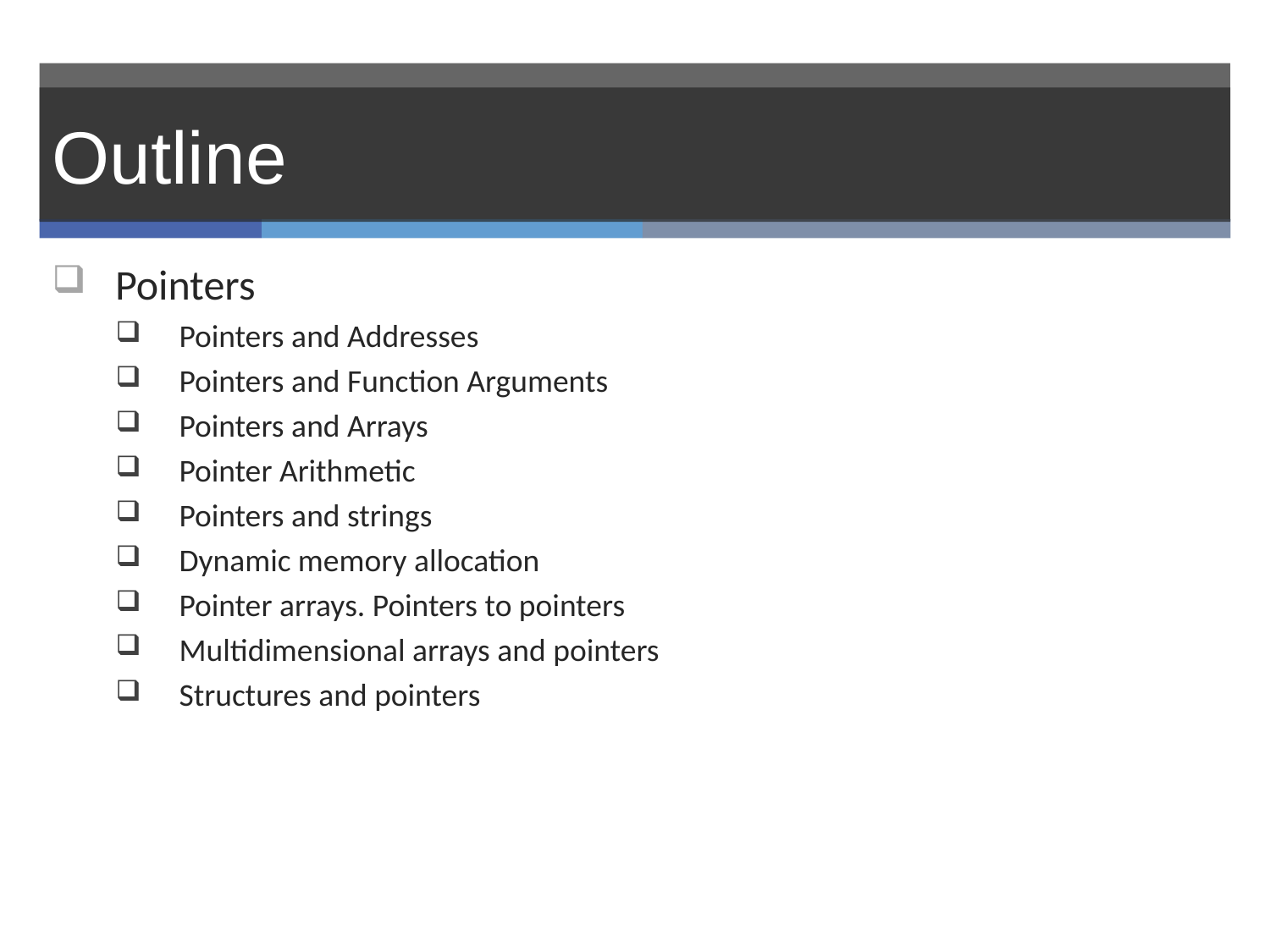

# Outline
Pointers
Pointers and Addresses
Pointers and Function Arguments
Pointers and Arrays
Pointer Arithmetic
Pointers and strings
Dynamic memory allocation
Pointer arrays. Pointers to pointers
Multidimensional arrays and pointers
Structures and pointers